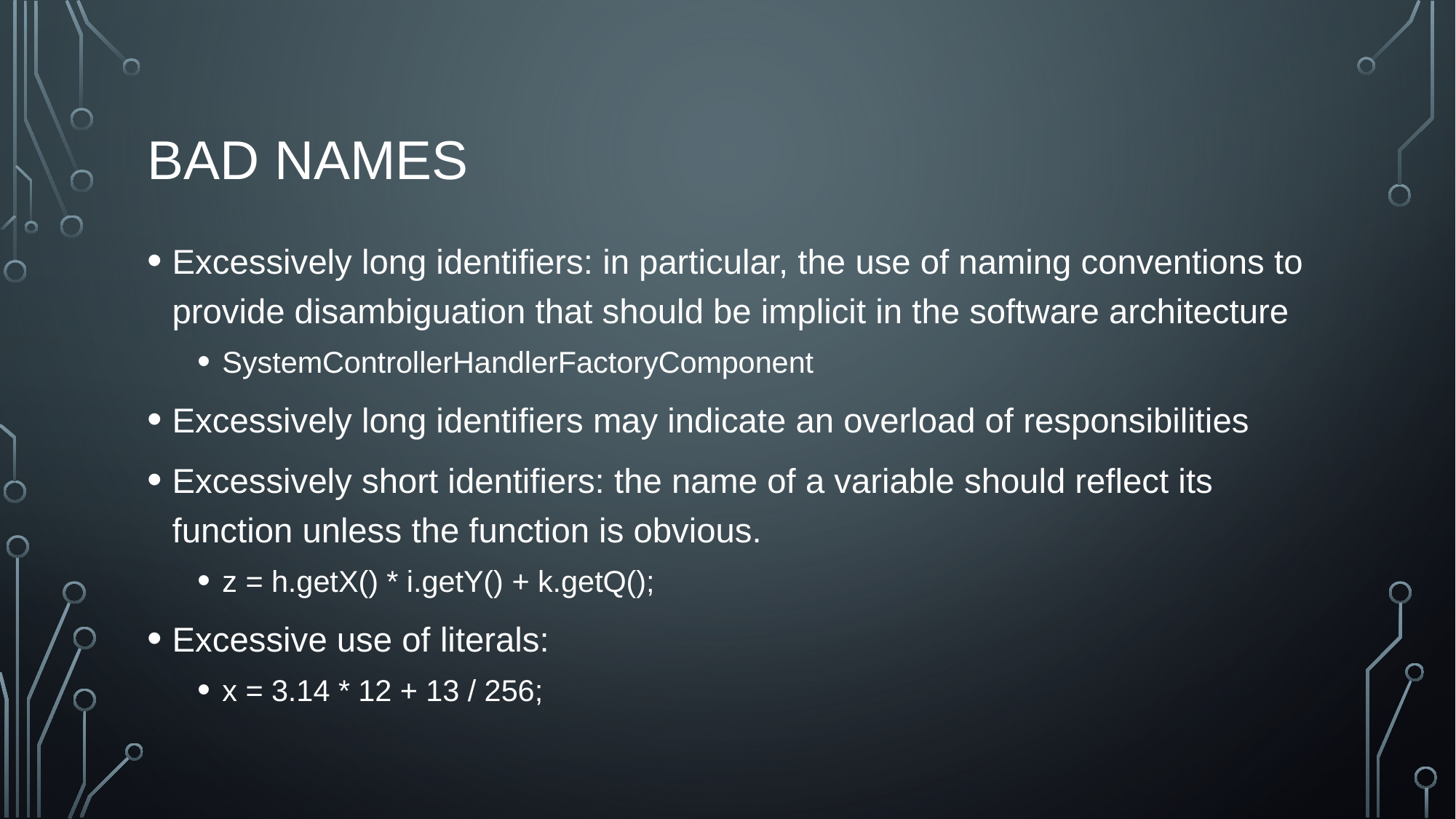

# Bad names
Excessively long identifiers: in particular, the use of naming conventions to provide disambiguation that should be implicit in the software architecture
SystemControllerHandlerFactoryComponent
Excessively long identifiers may indicate an overload of responsibilities
Excessively short identifiers: the name of a variable should reflect its function unless the function is obvious.
z = h.getX() * i.getY() + k.getQ();
Excessive use of literals:
x = 3.14 * 12 + 13 / 256;